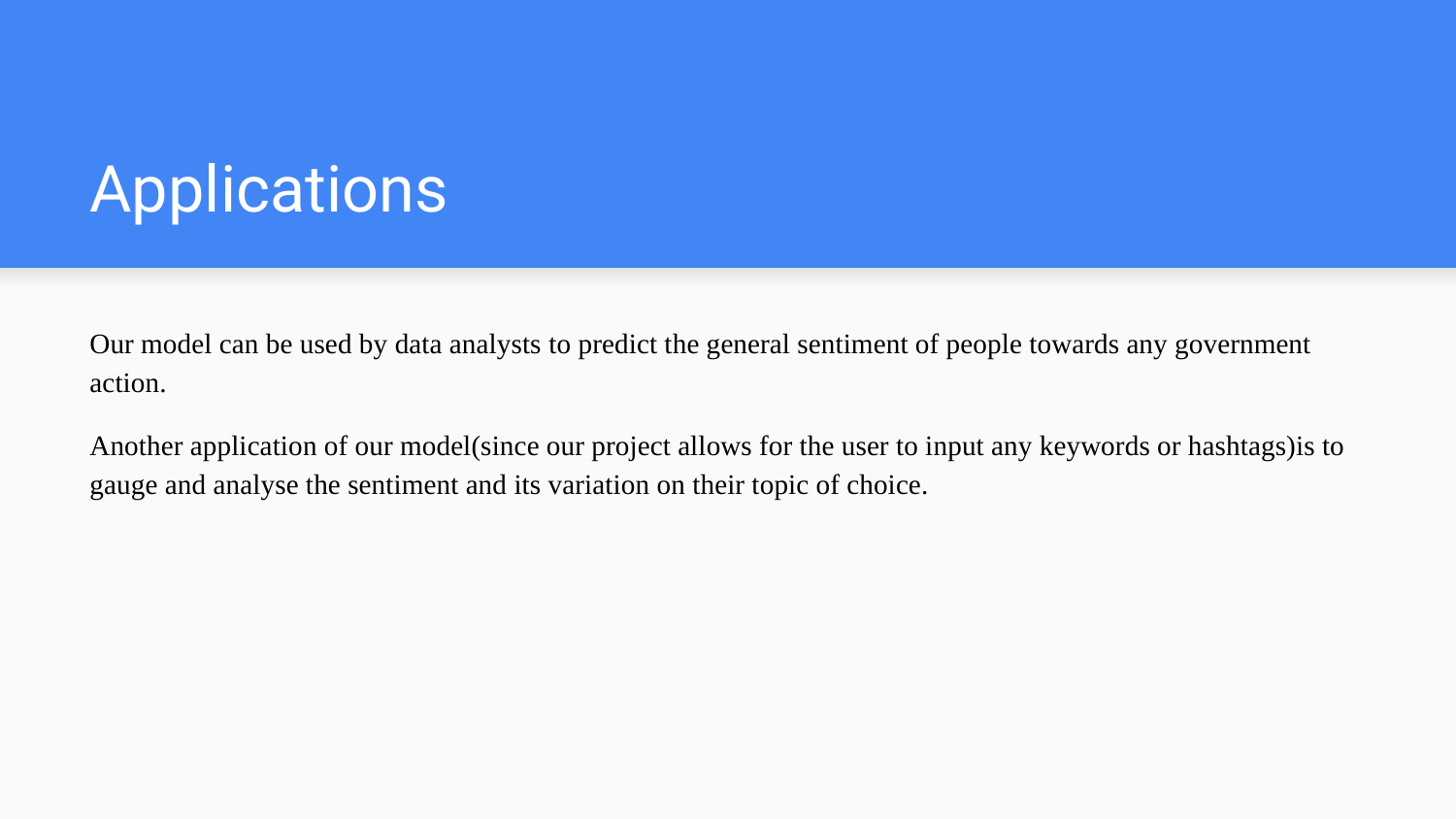

# Applications
Our model can be used by data analysts to predict the general sentiment of people towards any government action.
Another application of our model(since our project allows for the user to input any keywords or hashtags)is to gauge and analyse the sentiment and its variation on their topic of choice.